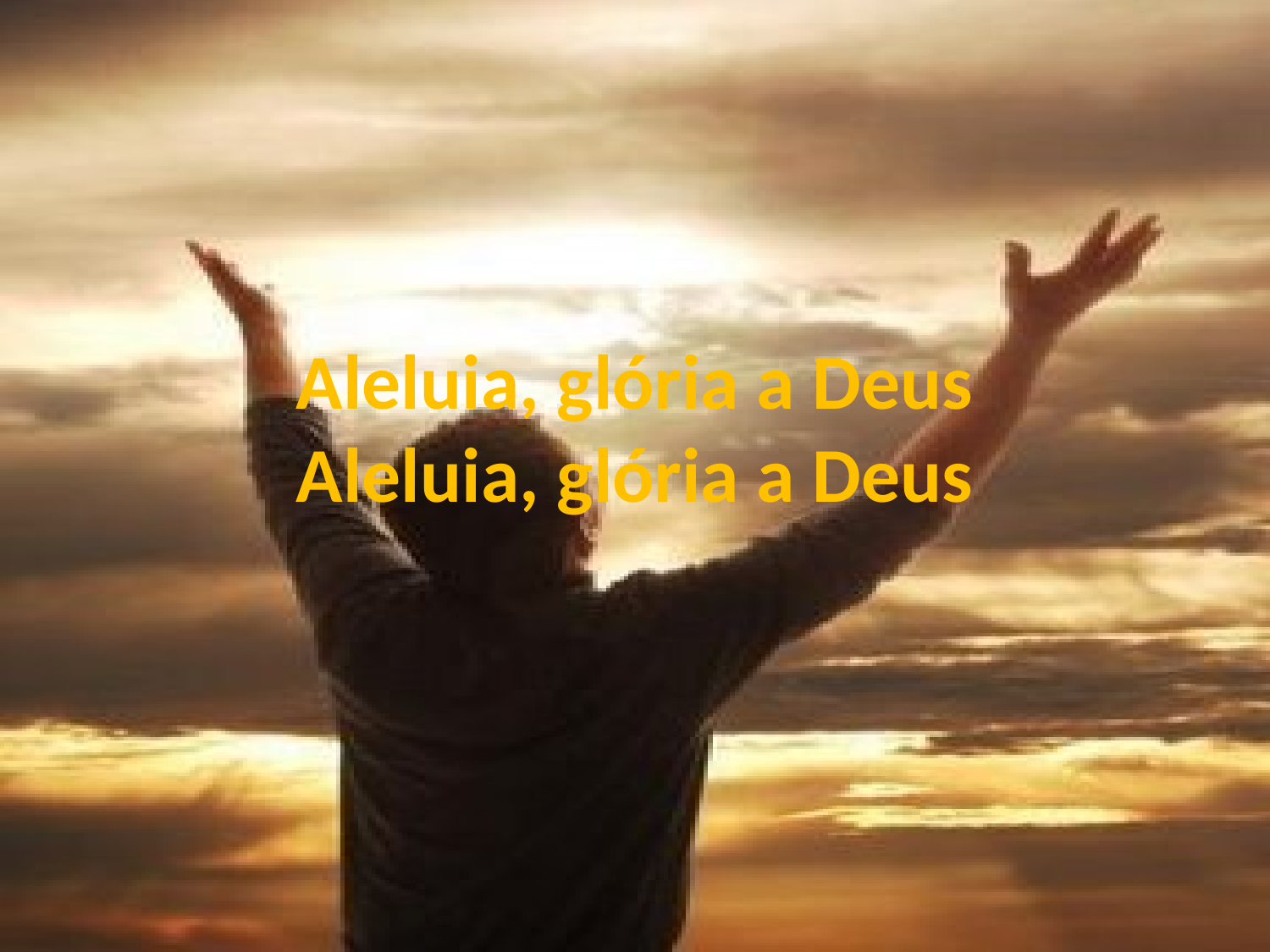

Aleluia, glória a Deus
Aleluia, glória a Deus